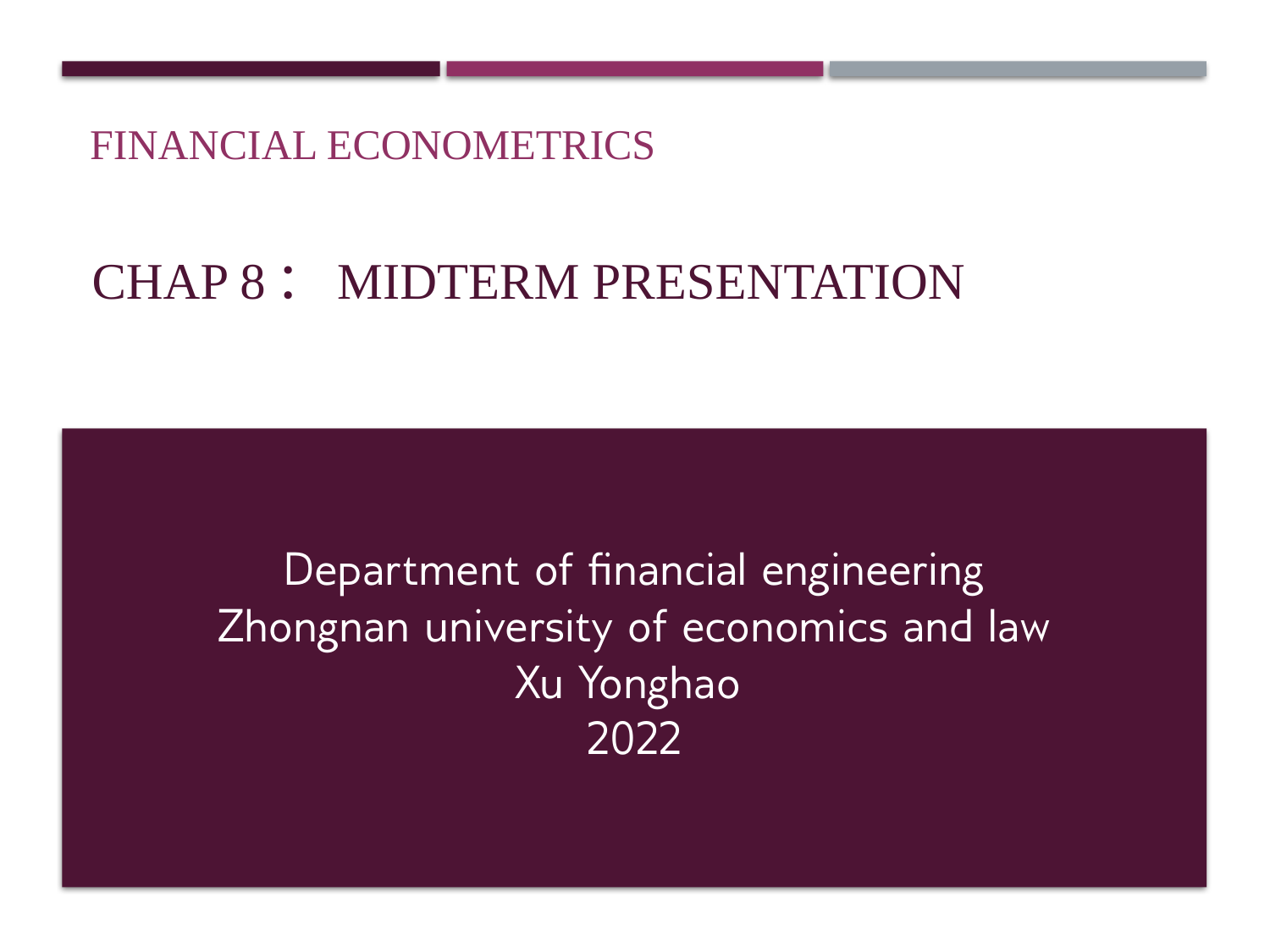

Financial Econometrics
# Chap 8：Midterm Presentation

Department of financial engineering
Zhongnan university of economics and law
Xu Yonghao
2022